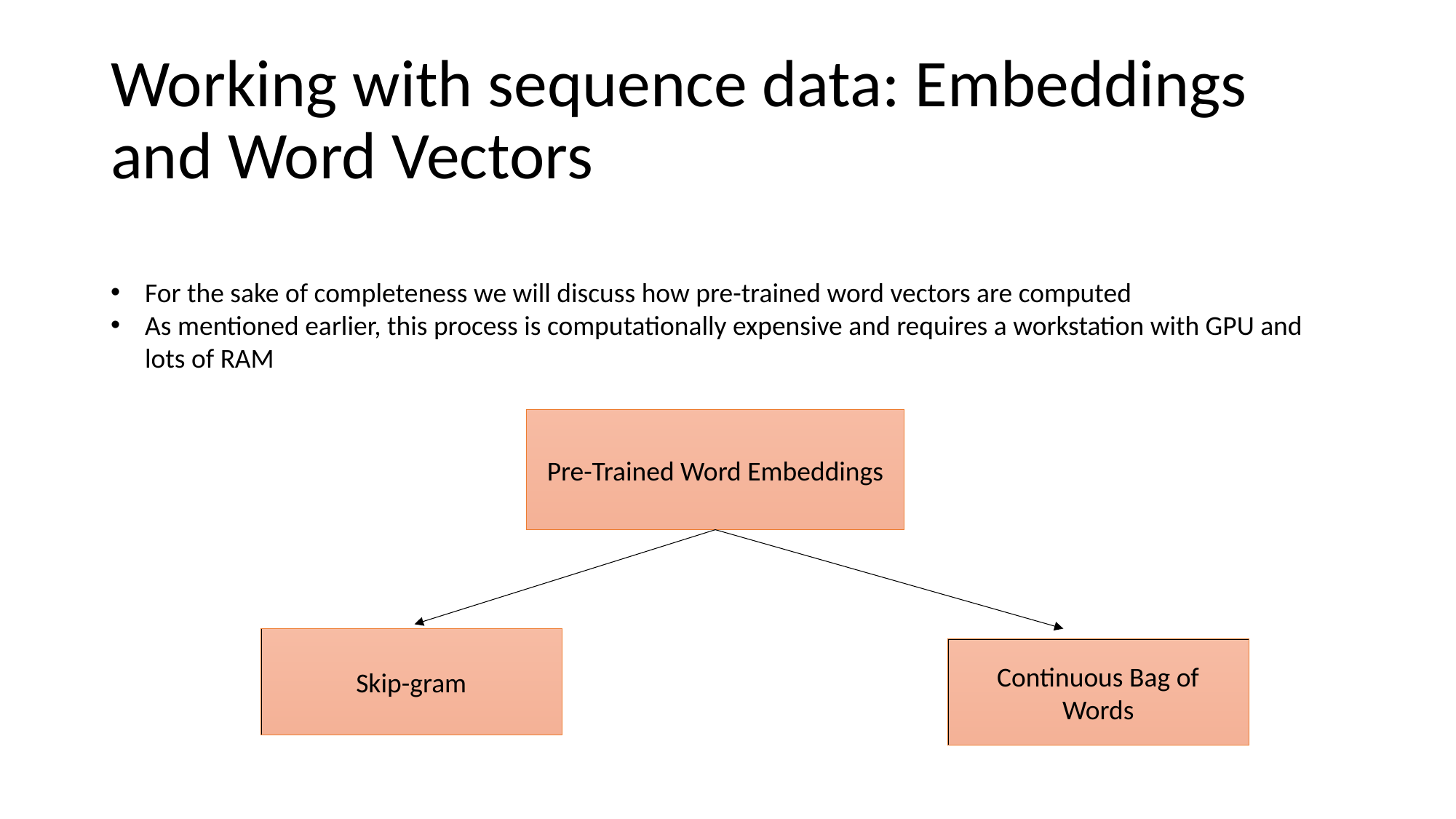

Working with sequence data: Embeddings and Word Vectors
For the sake of completeness we will discuss how pre-trained word vectors are computed
As mentioned earlier, this process is computationally expensive and requires a workstation with GPU and lots of RAM
Pre-Trained Word Embeddings
Skip-gram
Continuous Bag of Words